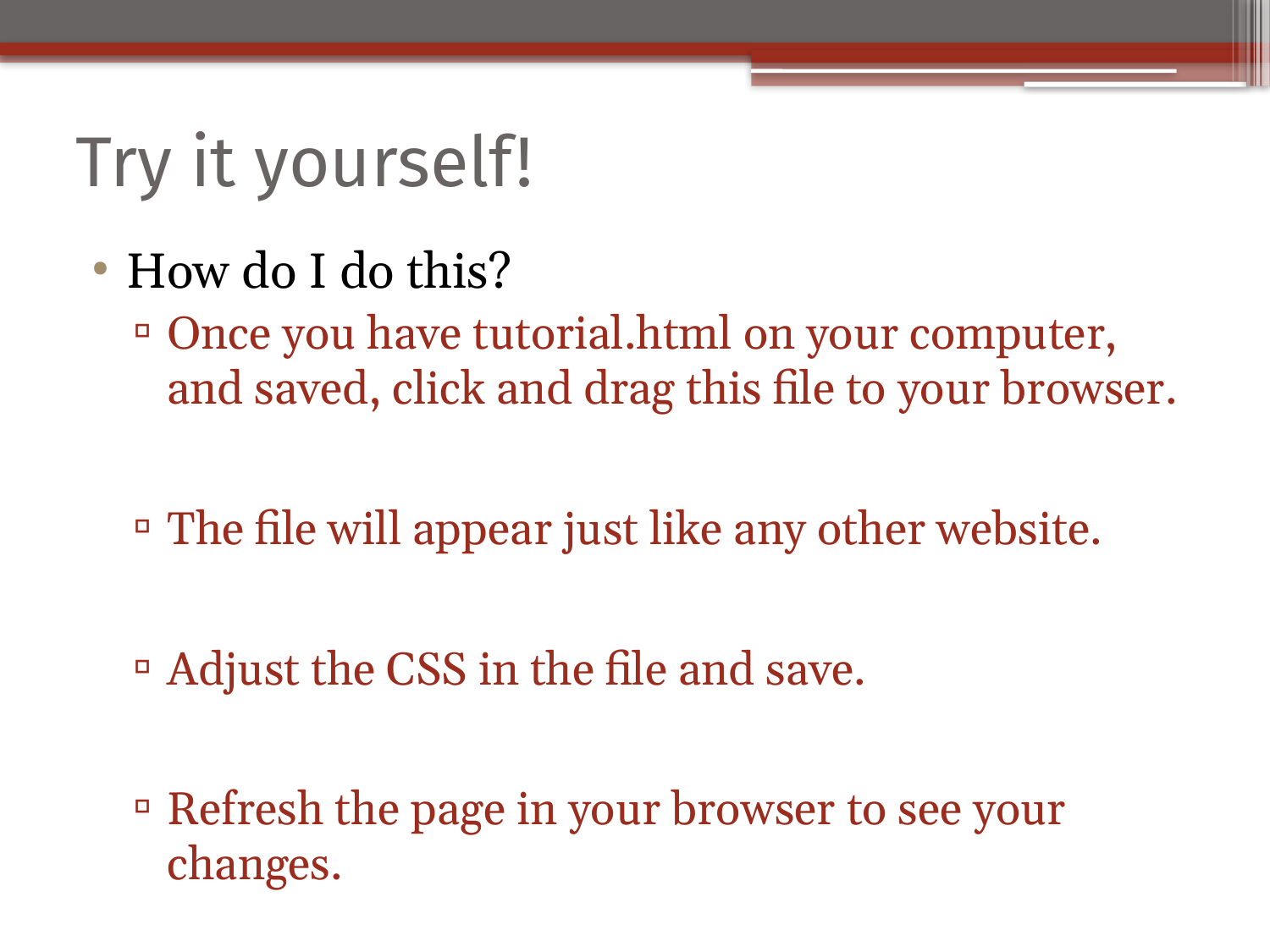

# Try it yourself!
How do I do this?
Once you have tutorial.html on your computer, and saved, click and drag this file to your browser.

The file will appear just like any other website.

Adjust the CSS in the file and save.

Refresh the page in your browser to see your changes.